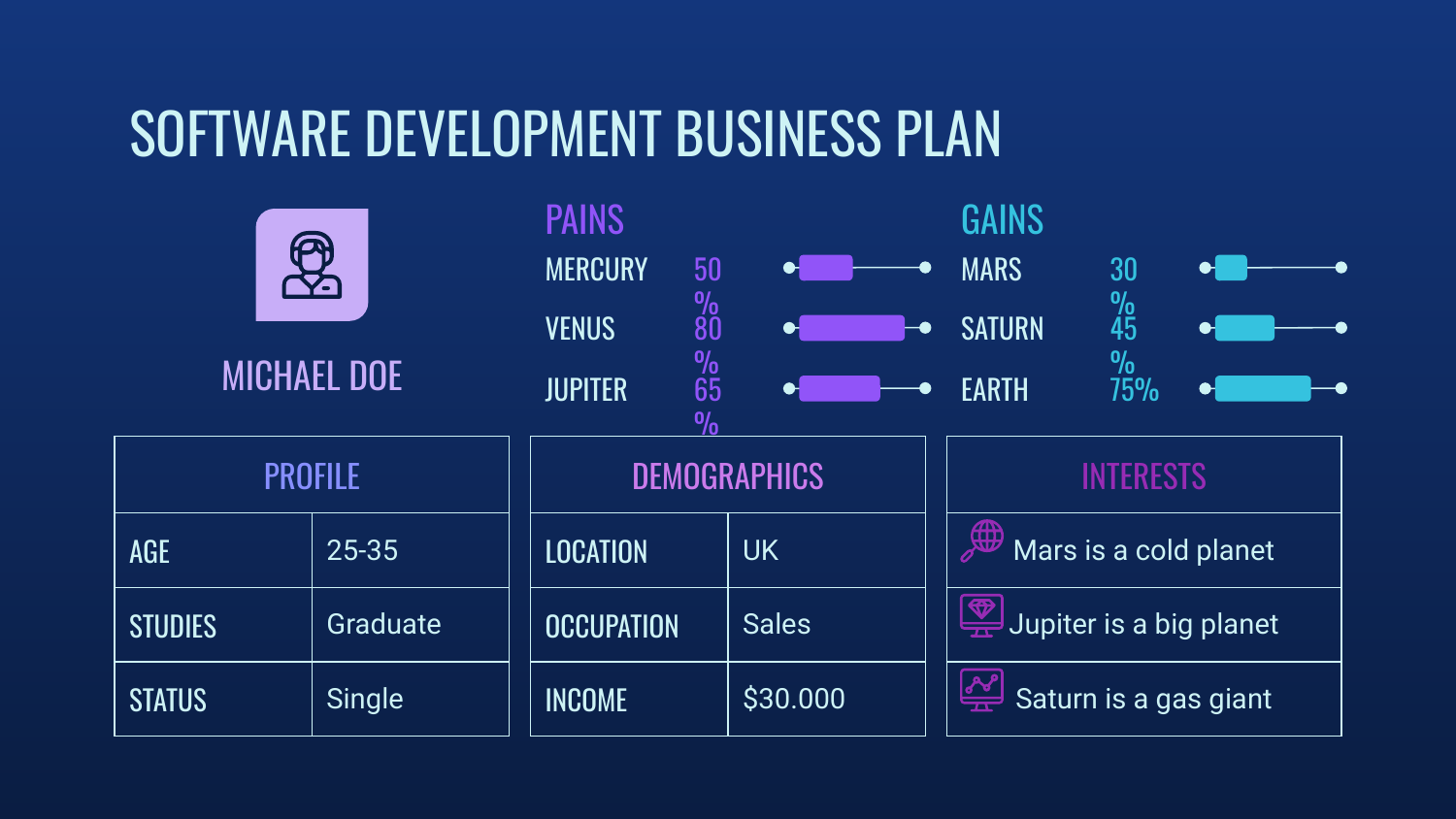

# SOFTWARE DEVELOPMENT BUSINESS PLAN
PAINS
GAINS

MERCURY
50%
MARS
30%

VENUS
80%
SATURN
45%

MICHAEL DOE
JUPITER
65%
EARTH
75%

| PROFILE |  |
| --- | --- |
| AGE | 25-35 |
| STUDIES | Graduate |
| STATUS | Single |
| DEMOGRAPHICS |  |
| --- | --- |
| LOCATION | UK |
| OCCUPATION | Sales |
| INCOME | $30.000 |
| INTERESTS |  |
| --- | --- |
| Mars is a cold planet |  |
| Jupiter is a big planet |  |
| Saturn is a gas giant |  |